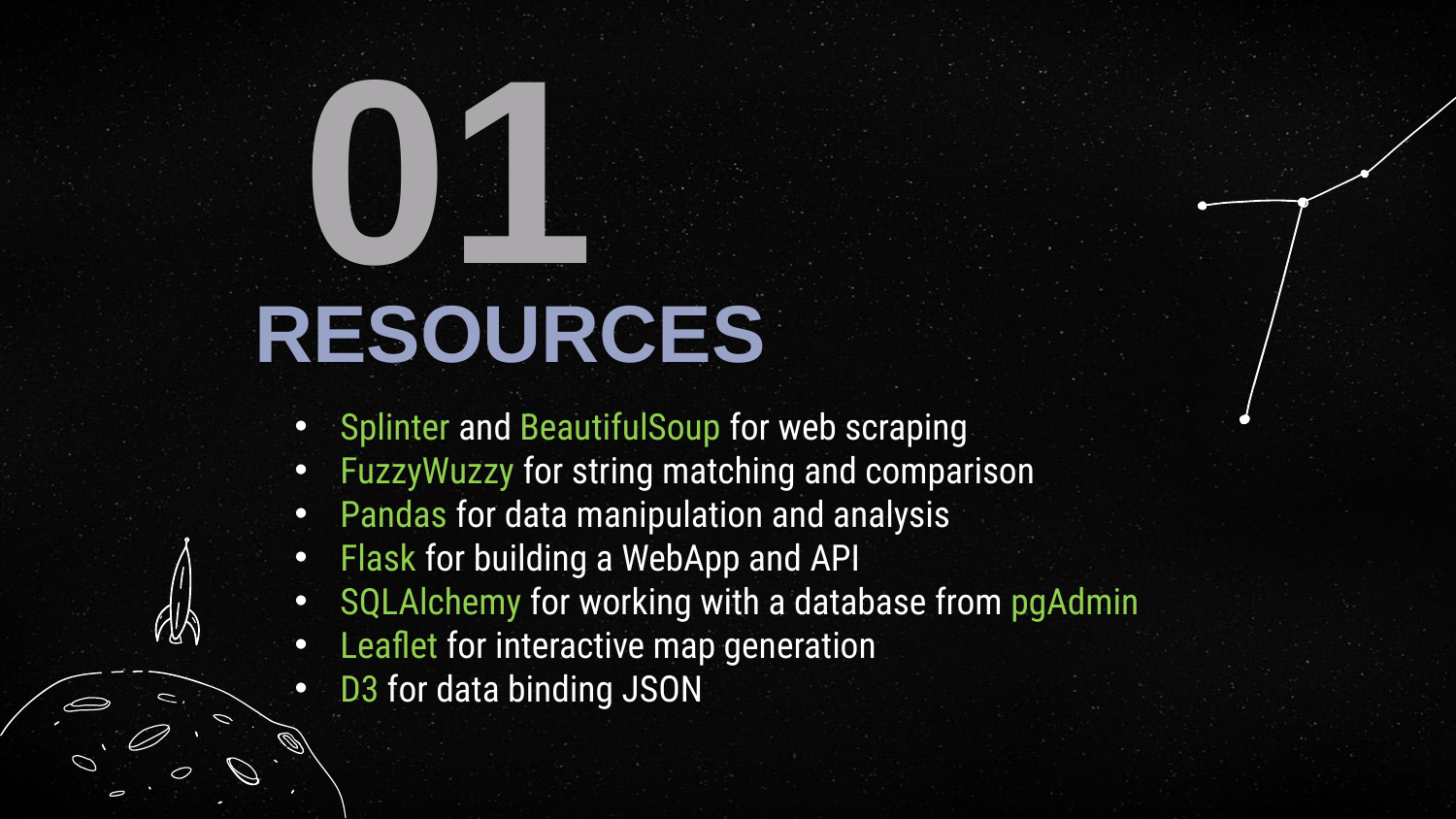

01
# RESOURCES
Splinter and BeautifulSoup for web scraping
FuzzyWuzzy for string matching and comparison
Pandas for data manipulation and analysis
Flask for building a WebApp and API
SQLAlchemy for working with a database from pgAdmin
Leaflet for interactive map generation
D3 for data binding JSON